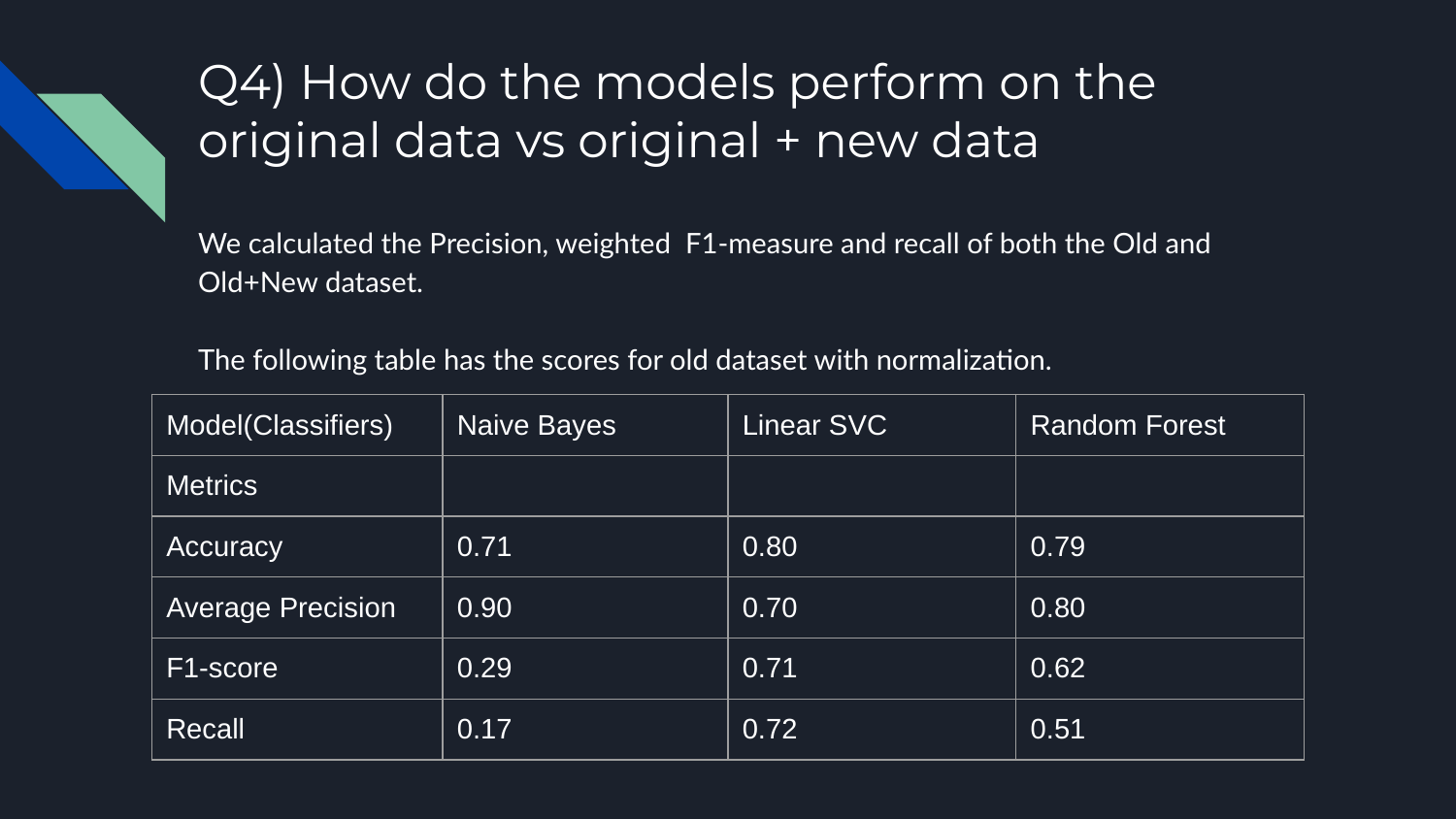

# Q4) How do the models perform on the original data vs original + new data
We calculated the Precision, weighted  F1-measure and recall of both the Old and Old+New dataset.

The following table has the scores for old dataset with normalization.

| Model(Classifiers) | Naive Bayes | Linear SVC | Random Forest |
| --- | --- | --- | --- |
| Metrics |  |  |  |
| Accuracy | 0.71 | 0.80 | 0.79 |
| Average Precision | 0.90 | 0.70 | 0.80 |
| F1-score | 0.29 | 0.71 | 0.62 |
| Recall | 0.17 | 0.72 | 0.51 |